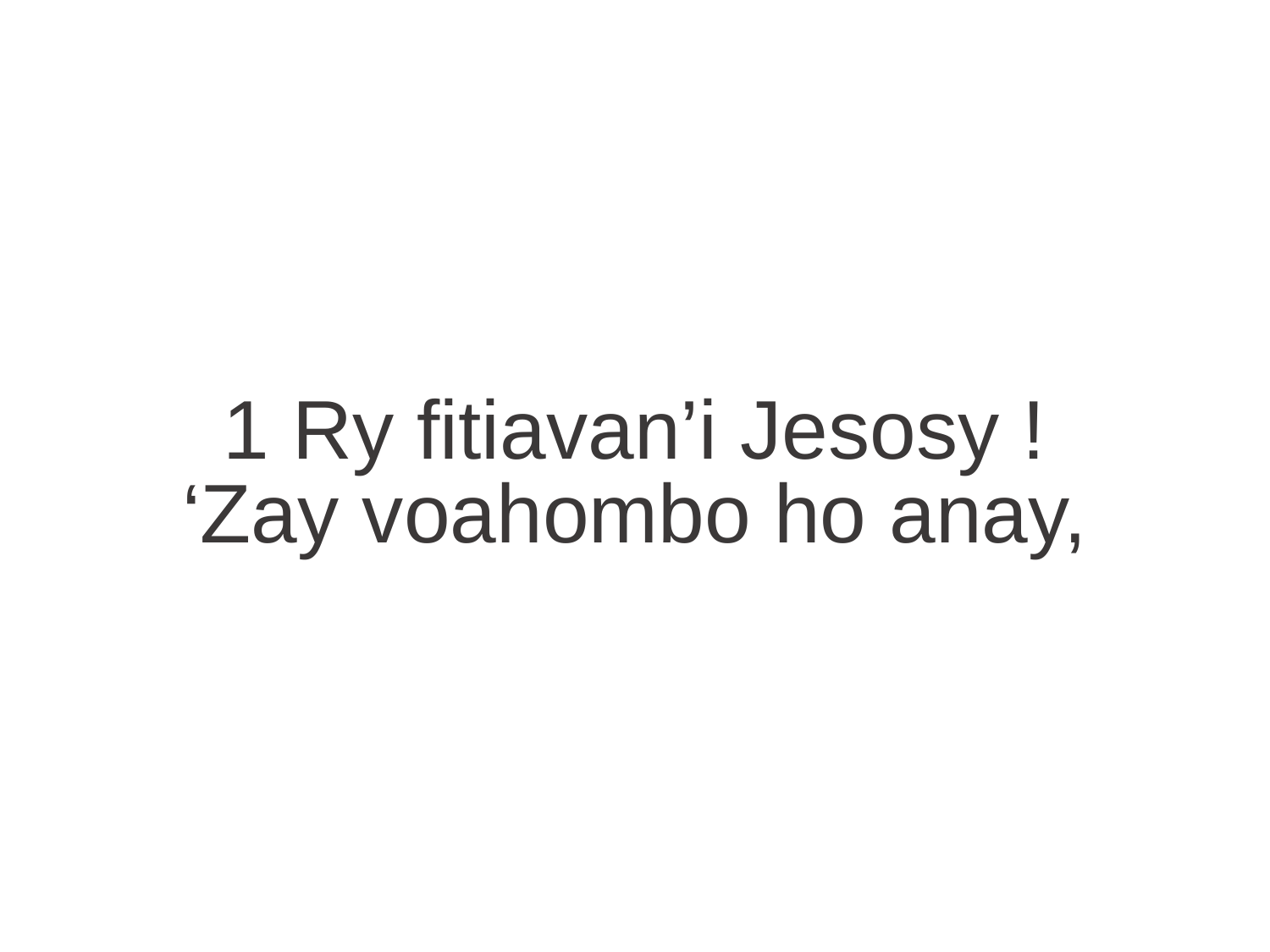

1 Ry fitiavan’i Jesosy !
‘Zay voahombo ho anay,